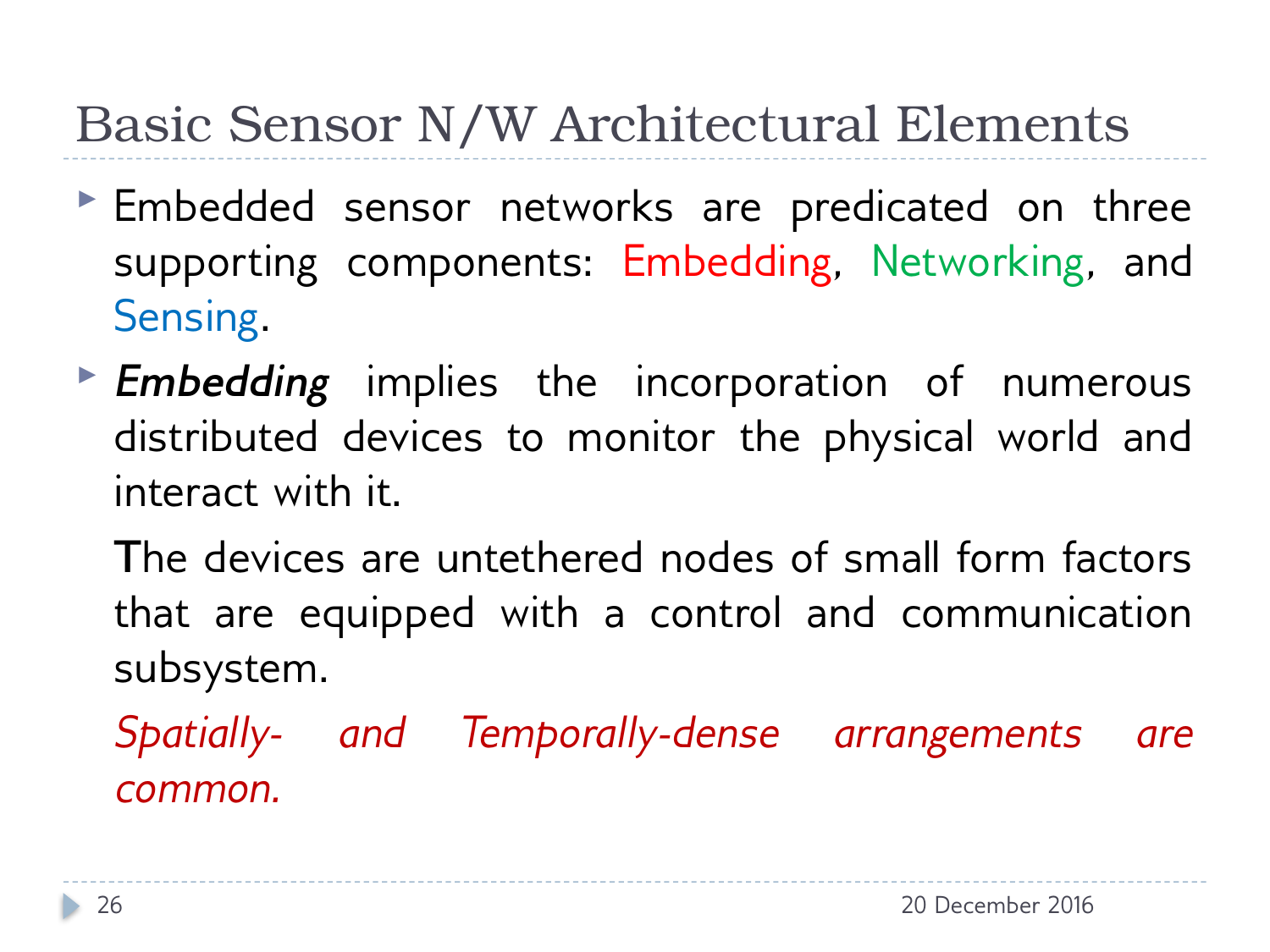

# Basic Sensor N/W Architectural Elements
Embedded sensor networks are predicated on three supporting components: Embedding, Networking, and Sensing.
Embedding implies the incorporation of numerous distributed devices to monitor the physical world and interact with it.
	The devices are untethered nodes of small form factors that are equipped with a control and communication subsystem.
	Spatially- and Temporally-dense arrangements are common.
26
20 December 2016